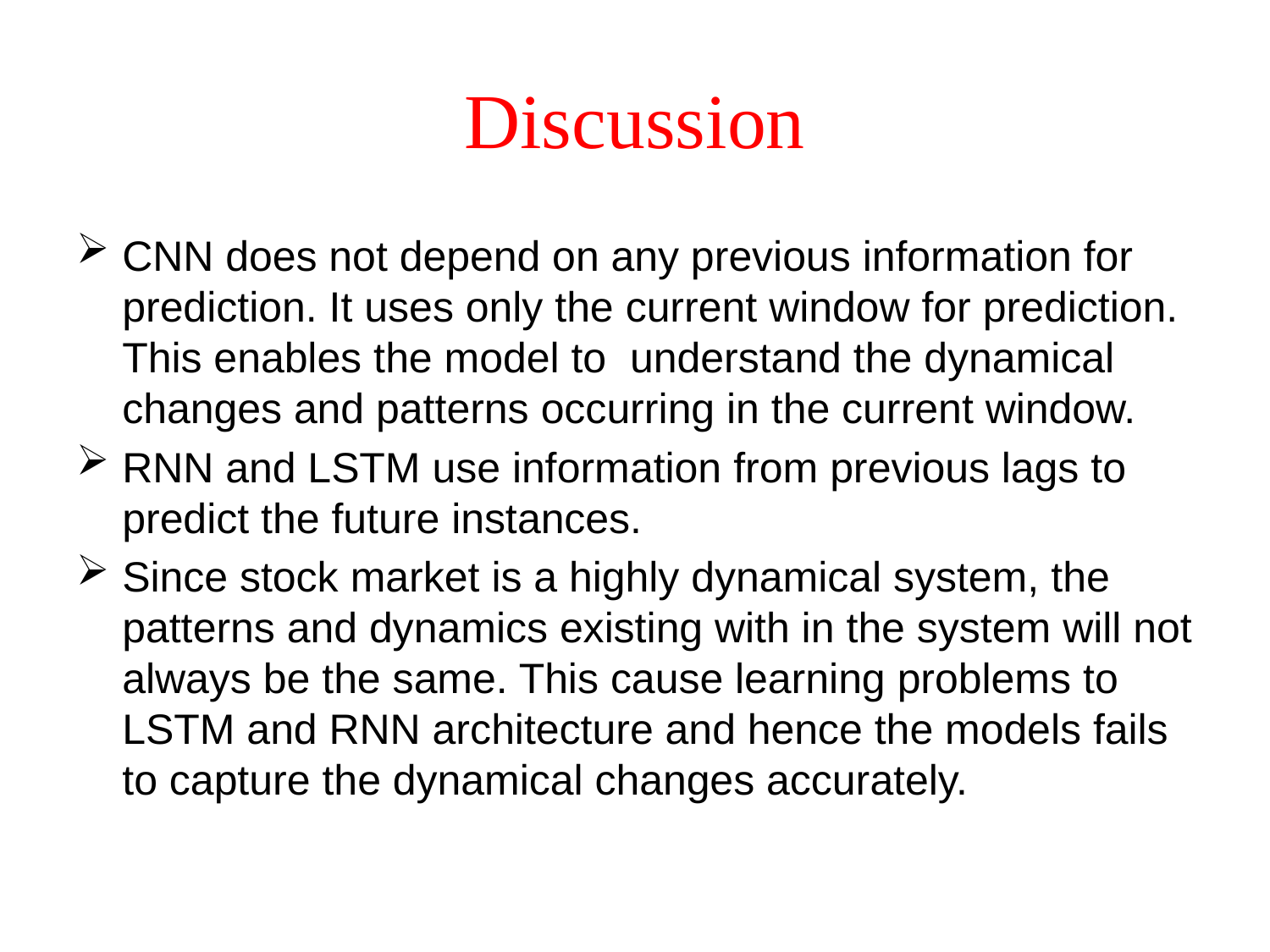

# Discussion
CNN does not depend on any previous information for prediction. It uses only the current window for prediction. This enables the model to  understand the dynamical changes and patterns occurring in the current window.
RNN and LSTM use information from previous lags to predict the future instances.
Since stock market is a highly dynamical system, the patterns and dynamics existing with in the system will not always be the same. This cause learning problems to LSTM and RNN architecture and hence the models fails to capture the dynamical changes accurately.